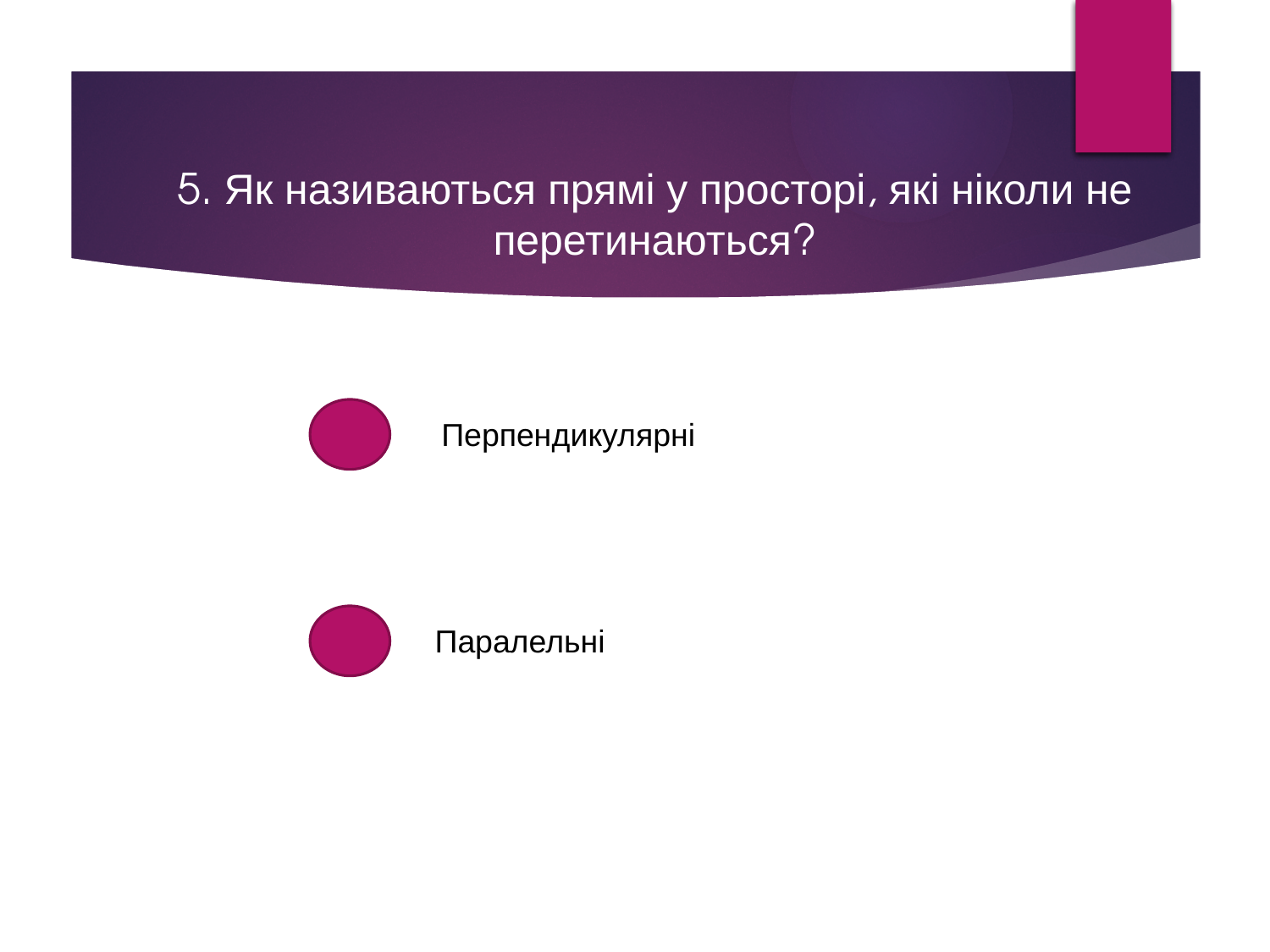

5. Як називаються прямі у просторі, які ніколи не перетинаються?

Перпендикулярні

Паралельні